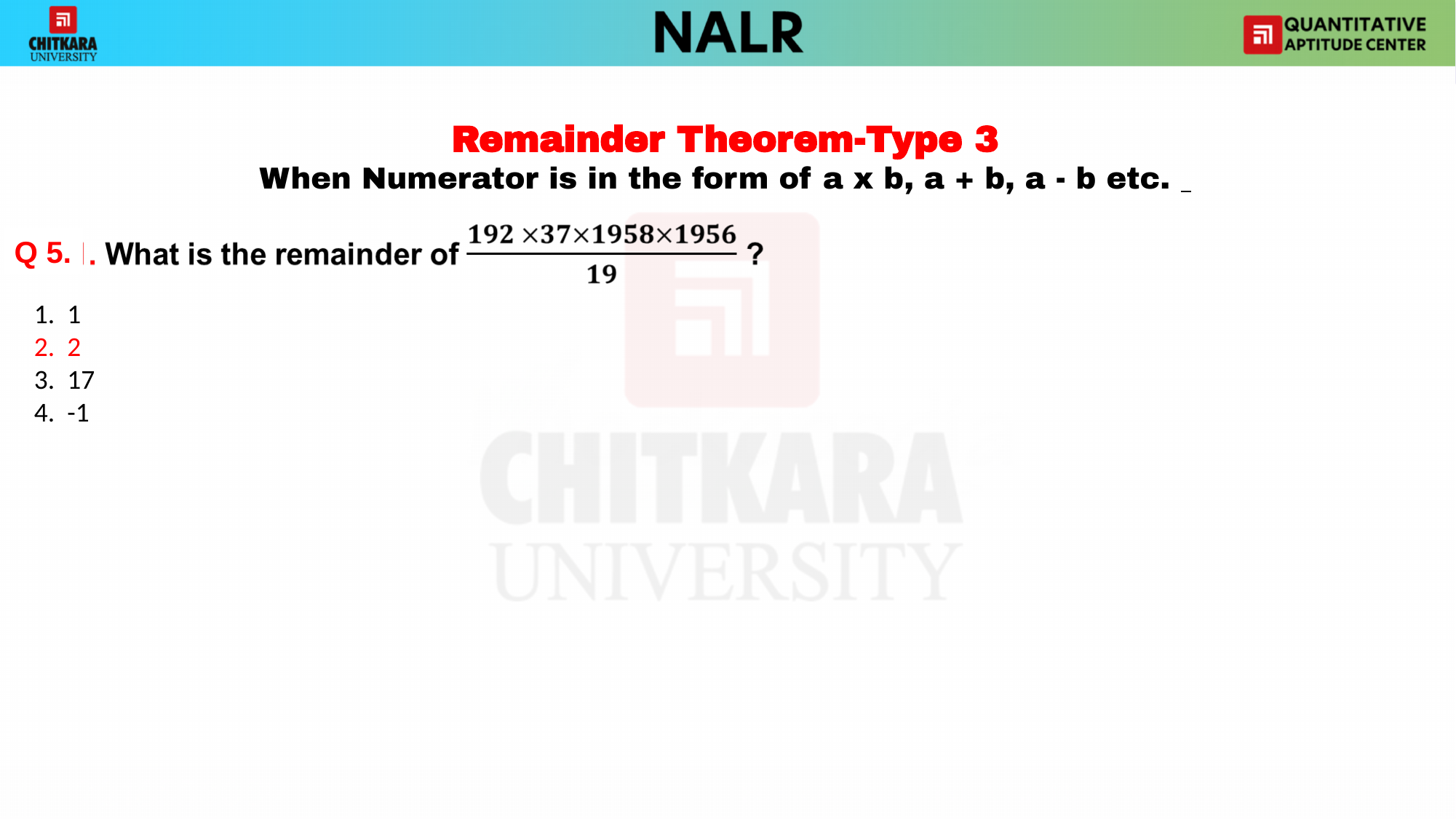

Remainder Theorem-Type 3
When Numerator is in the form of a x b, a + b, a - b etc.

Q 5.
1.  1
2.  2
3.  17
4.  -1